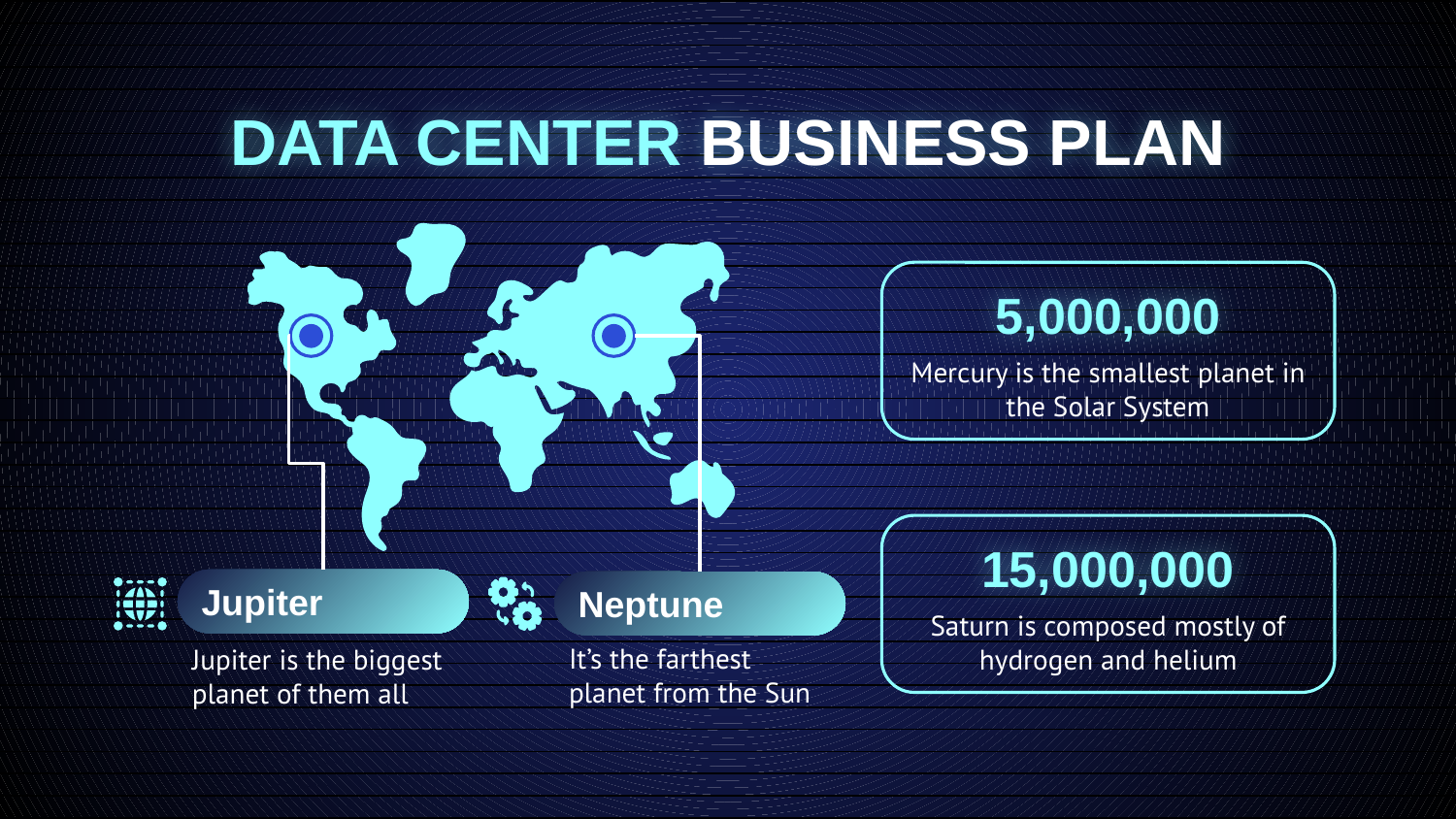

# DATA CENTER BUSINESS PLAN

5,000,000
Mercury is the smallest planet in the Solar System

15,000,000
Saturn is composed mostly of hydrogen and helium
Jupiter
Jupiter is the biggest planet of them all
Neptune
It’s the farthest planet from the Sun